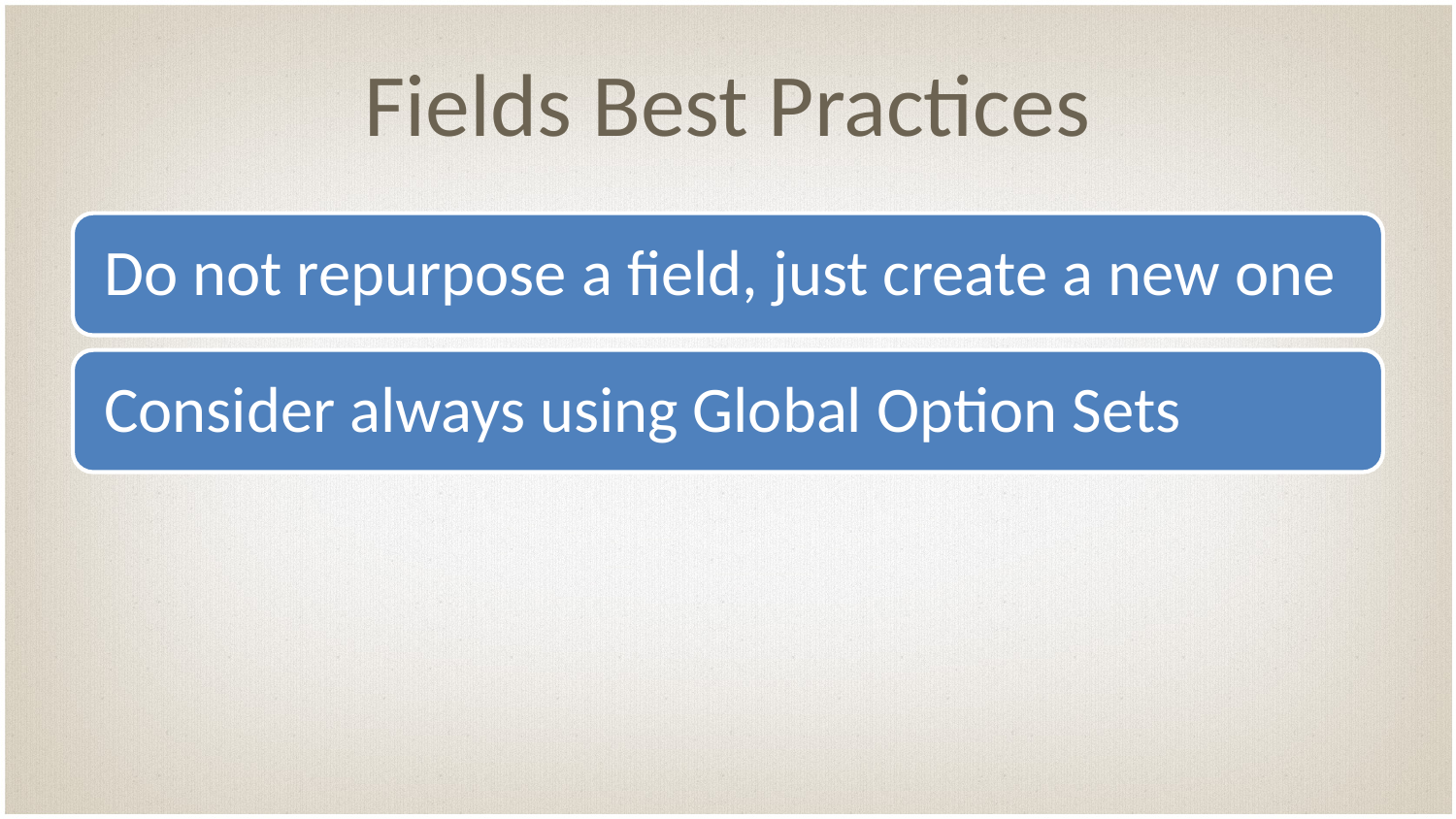

# Fields Best Practices
Do not repurpose a field, just create a new one
Consider always using Global Option Sets